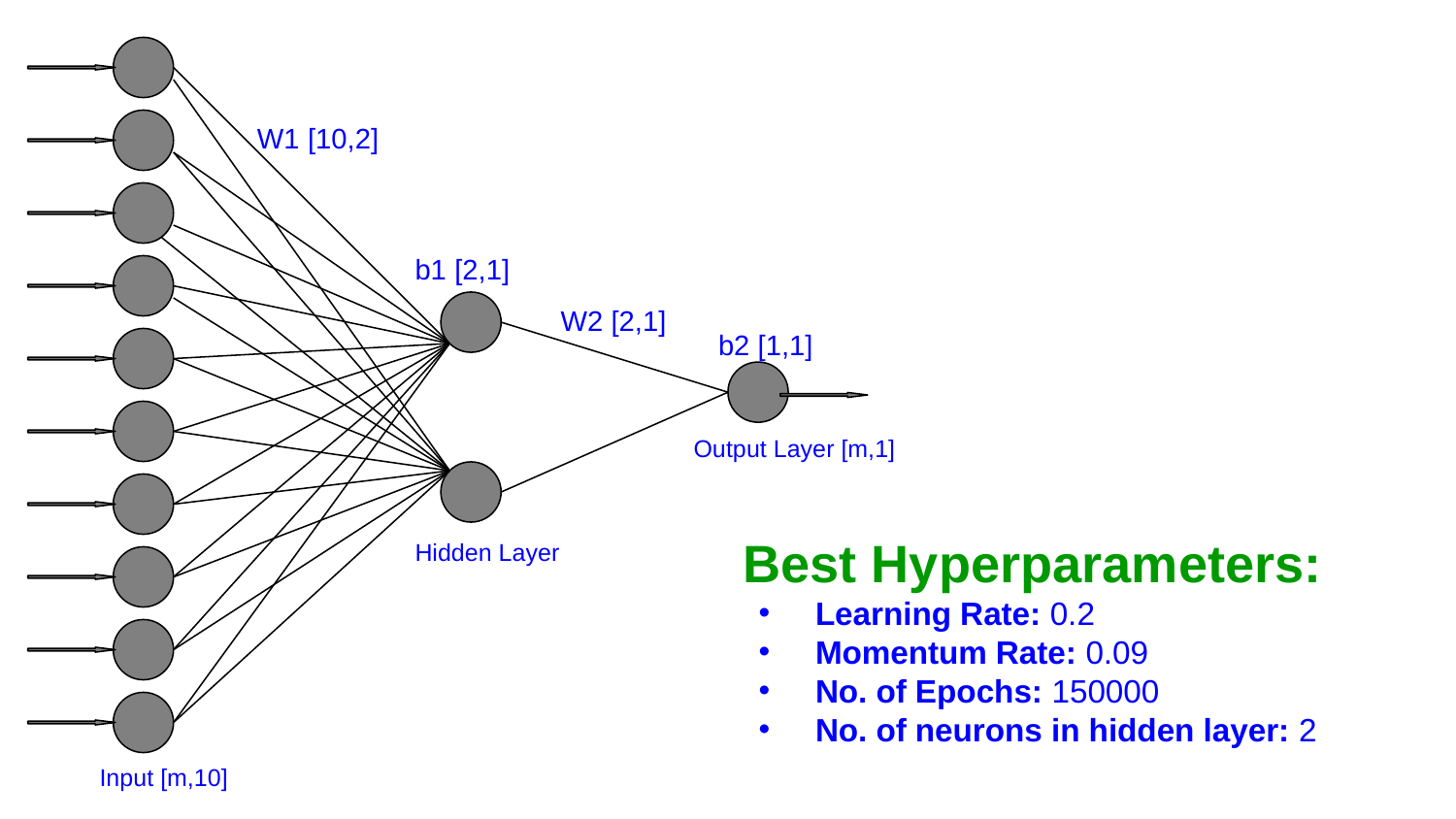

W1 [10,2]

b1 [2,1]

W2 [2,1]

b2 [1,1]

Output Layer [m,1]

Best Hyperparameters:
Learning Rate: 0.2
Momentum Rate: 0.09
No. of Epochs: 150000
No. of neurons in hidden layer: 2
Hidden Layer

Input [m,10]